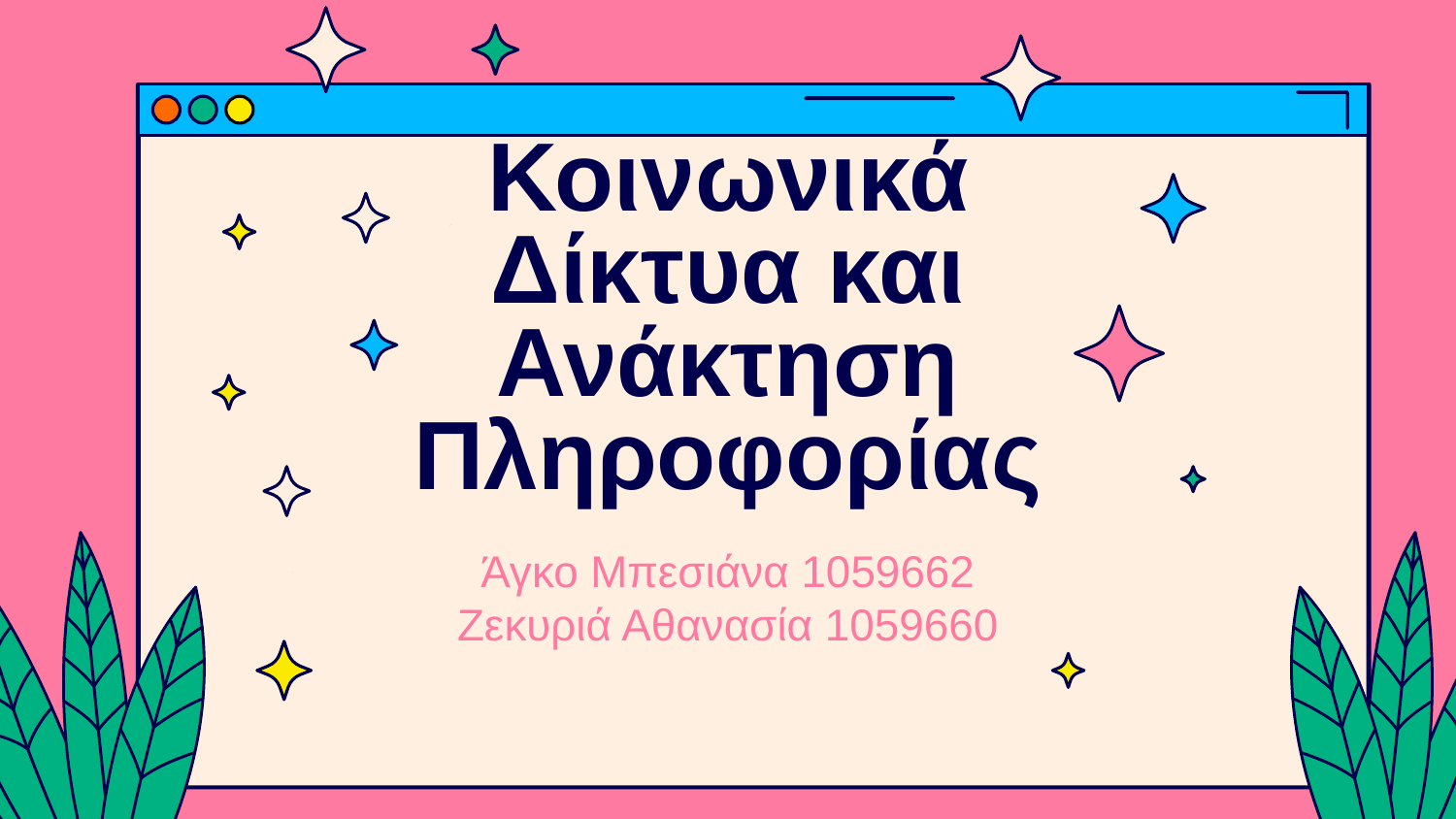

# Κοινωνικά Δίκτυα και Ανάκτηση Πληροφορίας
Άγκο Μπεσιάνα 1059662
Ζεκυριά Αθανασία 1059660